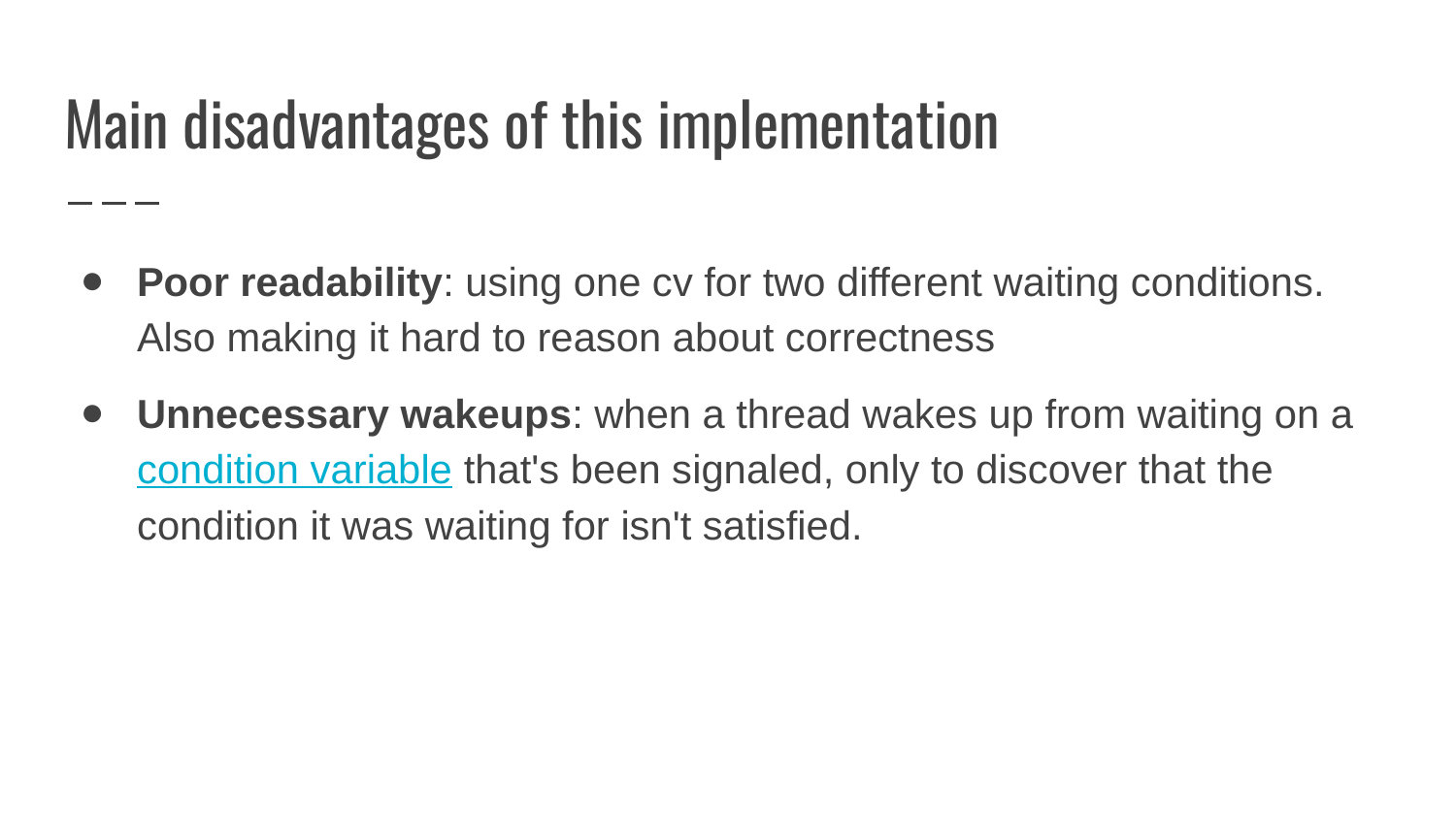

# Main disadvantages of this implementation
Poor readability: using one cv for two different waiting conditions. Also making it hard to reason about correctness
Unnecessary wakeups: when a thread wakes up from waiting on a condition variable that's been signaled, only to discover that the condition it was waiting for isn't satisfied.